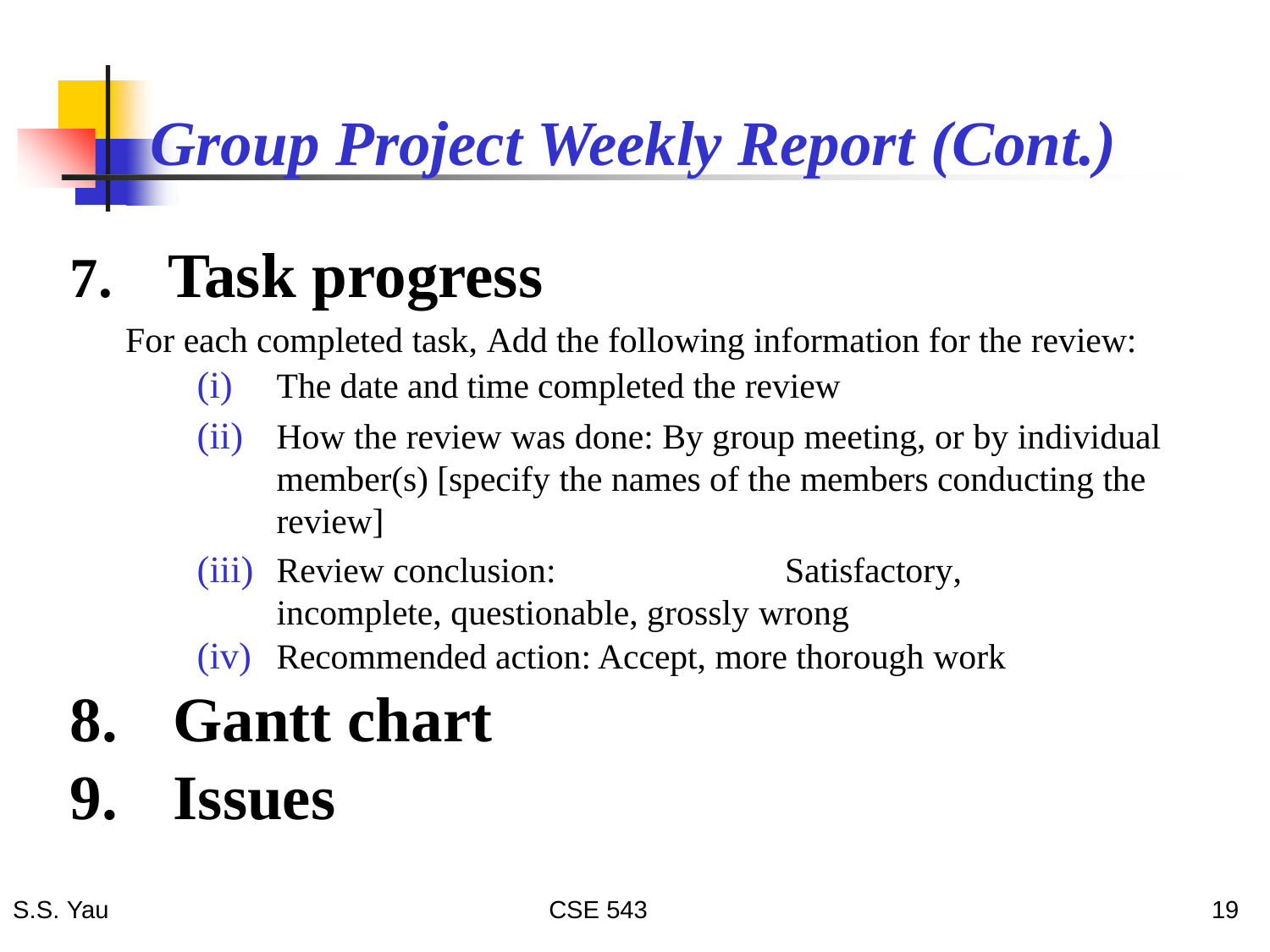

# Group Project Weekly Report (Cont.)
7.	   Task progress
	For each completed task, Add the following information for the review:
The date and time completed the review
How the review was done: By group meeting, or by individual member(s) [specify the names of the members conducting the review]
Review conclusion:	Satisfactory, incomplete, questionable, grossly wrong
Recommended action: Accept, more thorough work
Gantt chart
Issues
19
S.S. Yau
CSE 543